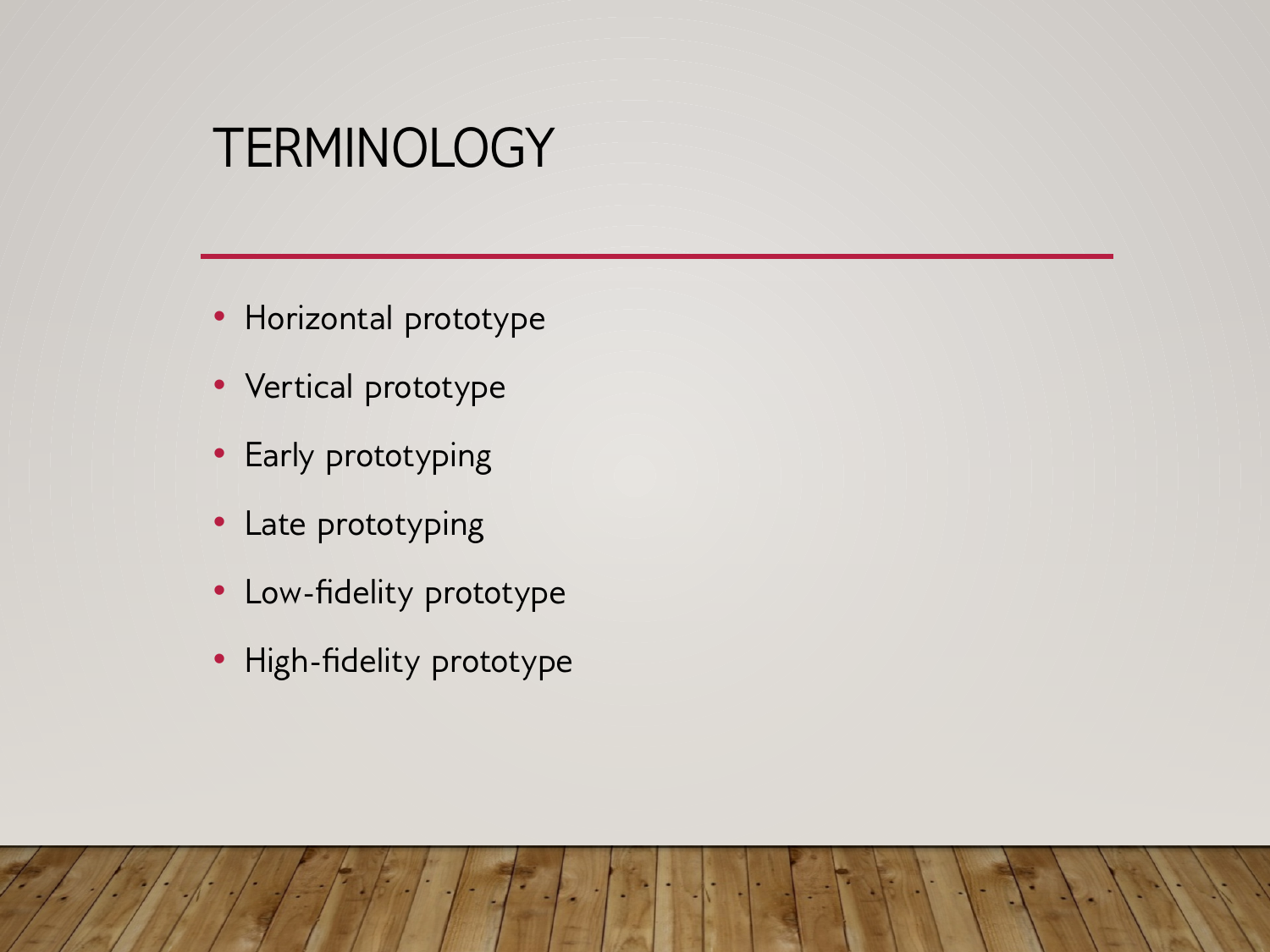

# Terminology
Horizontal prototype
Vertical prototype
Early prototyping
Late prototyping
Low-fidelity prototype
High-fidelity prototype